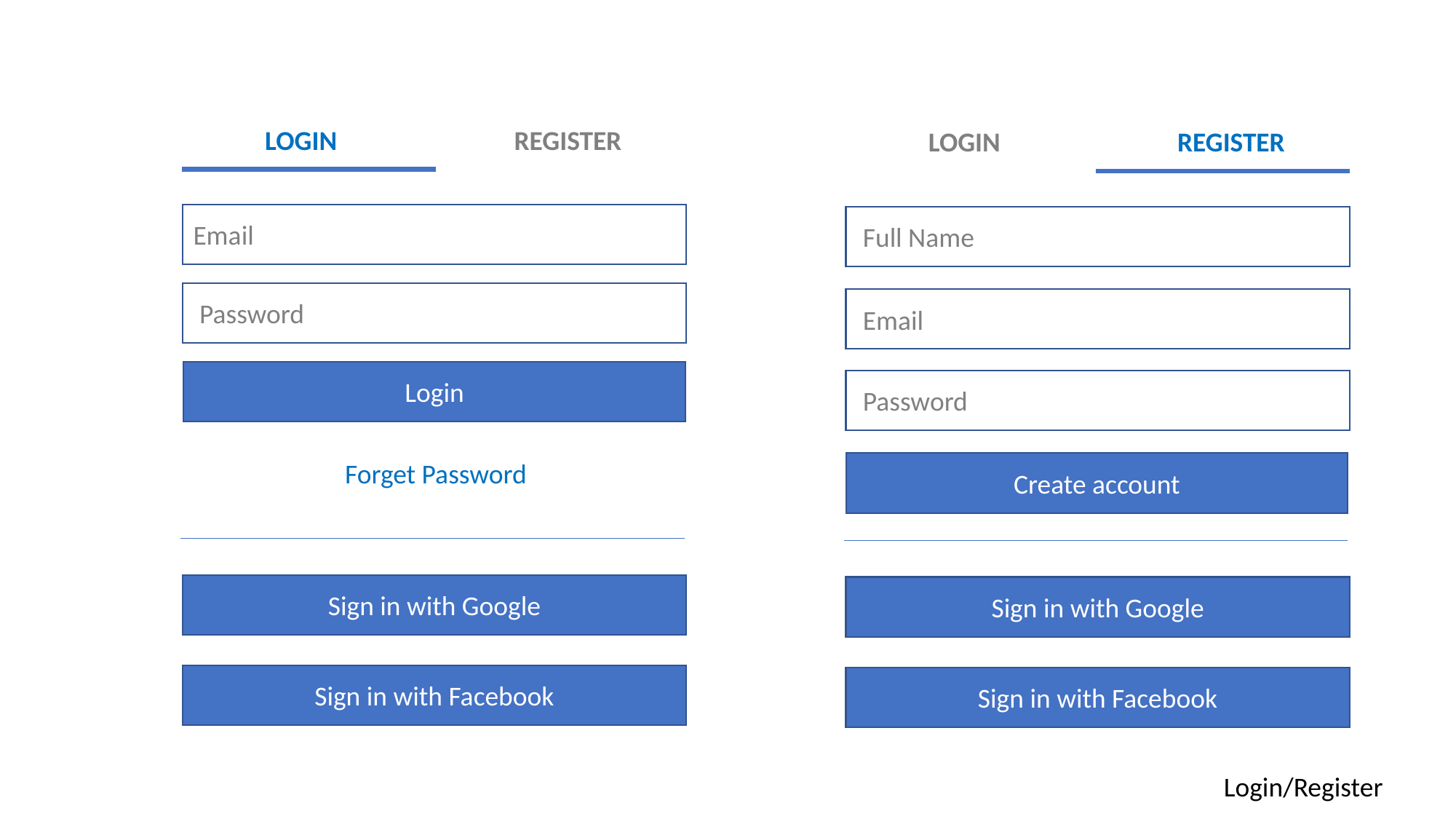

LOGIN
REGISTER
Email
 Password
Login
Sign in with Google
Sign in with Facebook

LOGIN
REGISTER
 Full Name
 Email
 Password
Create account
Sign in with Google
Sign in with Facebook
Forget Password
Login/Register